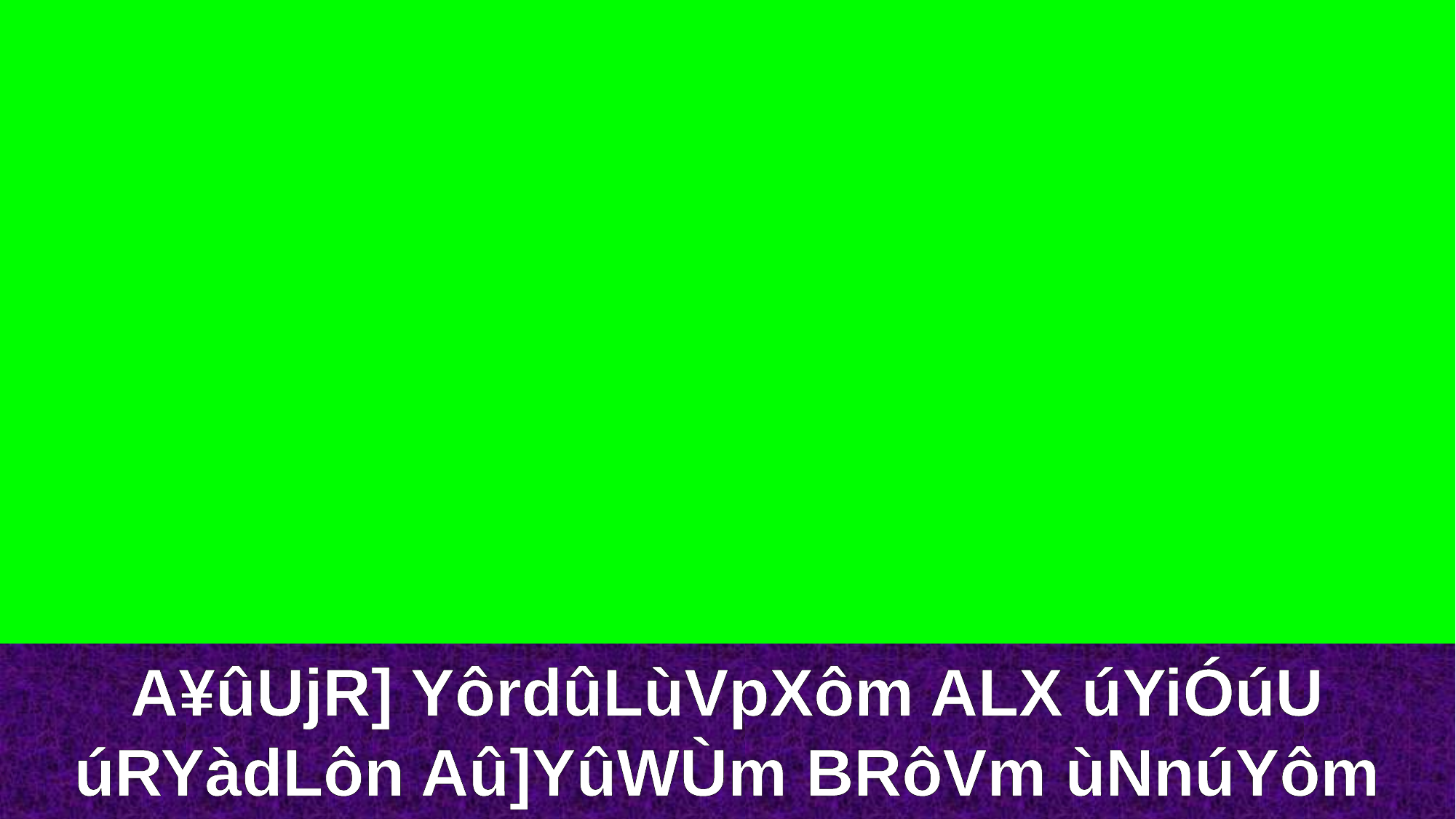

A¥ûUjR] YôrdûLùVpXôm ALX úYiÓúU
úRYàdLôn Aû]YûWÙm BRôVm ùNnúYôm